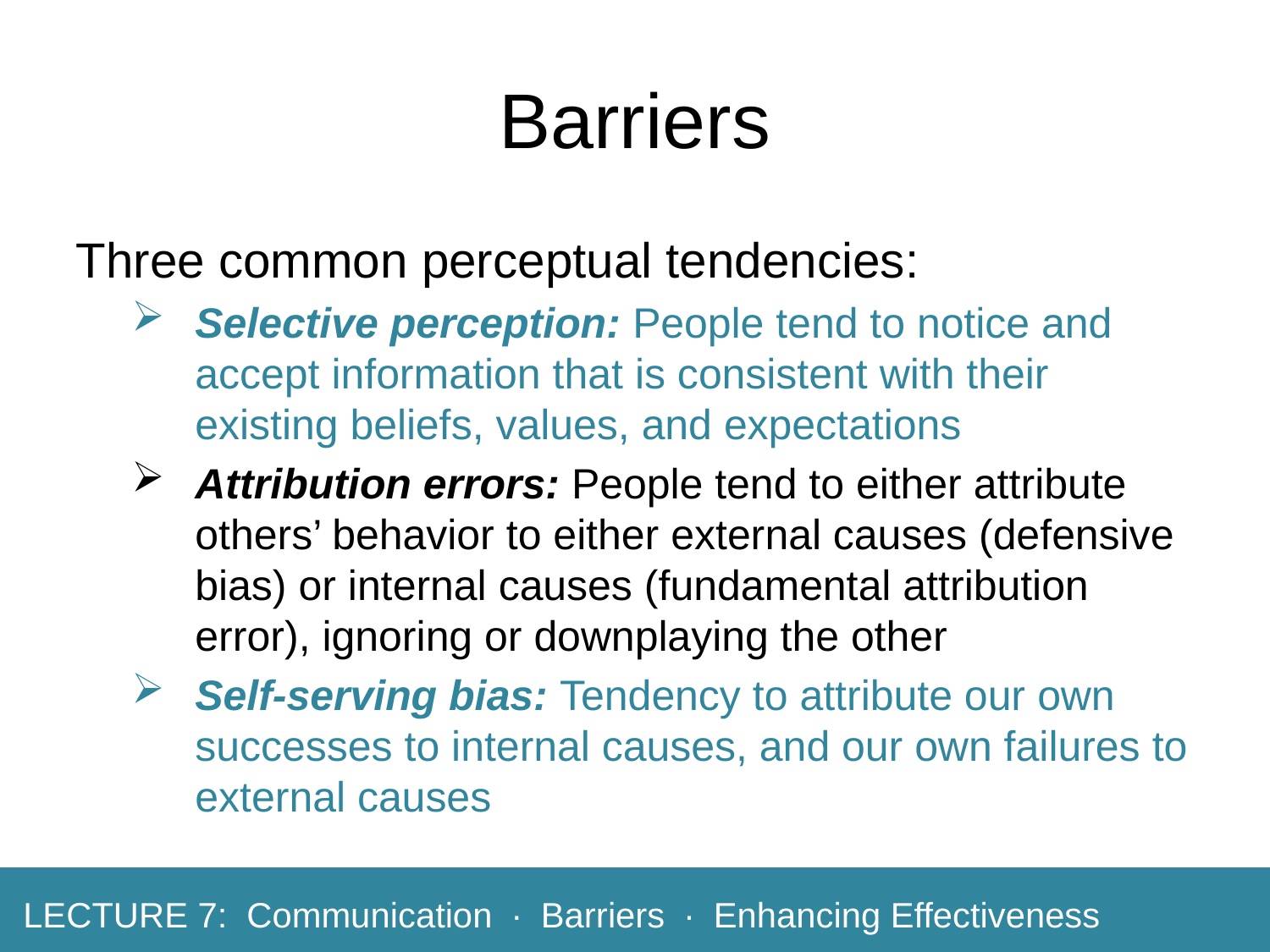

Barriers
Three common perceptual tendencies:
Selective perception: People tend to notice and accept information that is consistent with their existing beliefs, values, and expectations
Attribution errors: People tend to either attribute others’ behavior to either external causes (defensive bias) or internal causes (fundamental attribution error), ignoring or downplaying the other
Self-serving bias: Tendency to attribute our own successes to internal causes, and our own failures to external causes
LECTURE 7:  Communication  ∙  Barriers  ∙  Enhancing Effectiveness